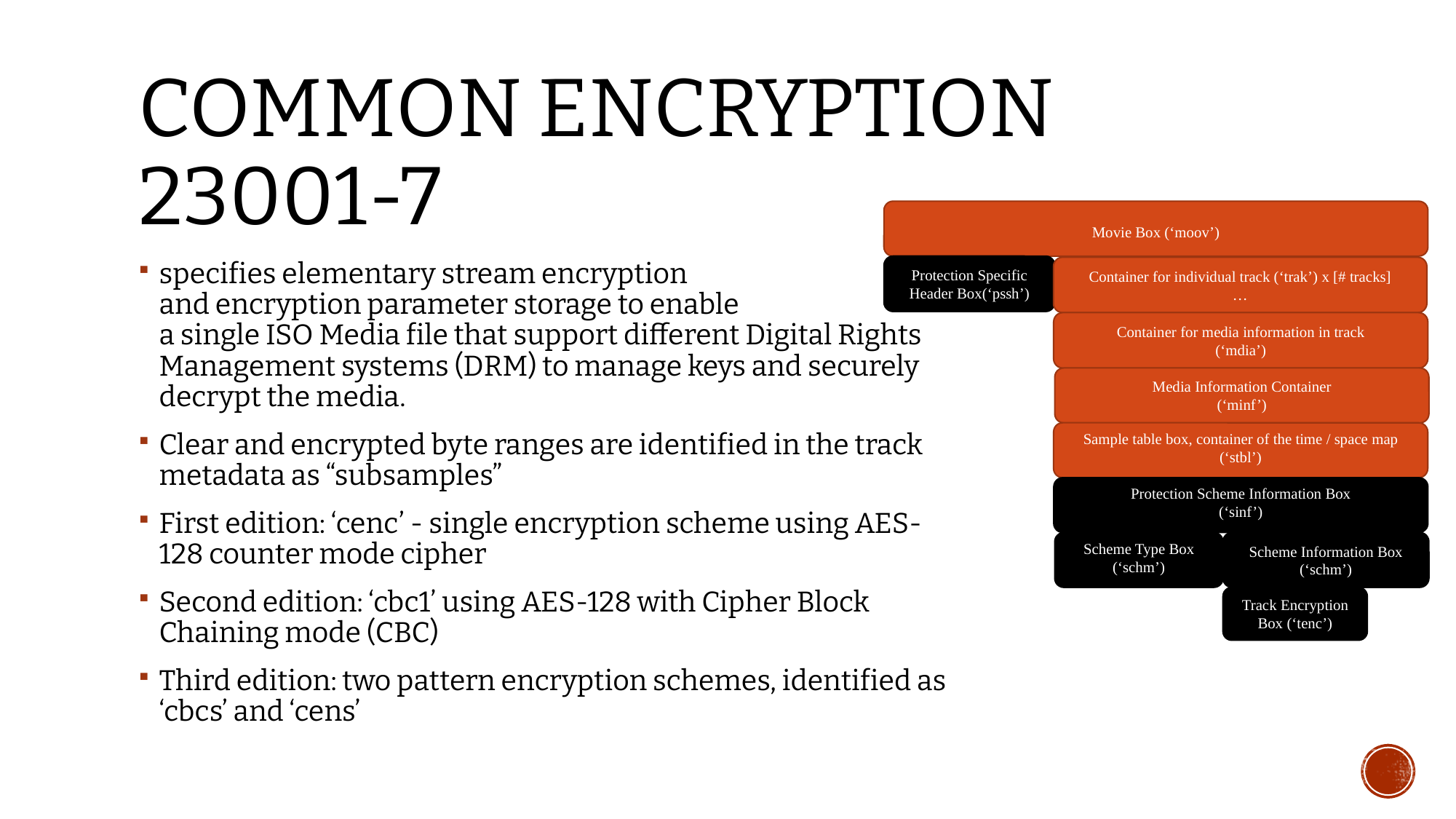

# Common Encryption 23001-7

Movie Box (‘moov’)
Protection Specific Header Box(‘pssh’)
Container for individual track (‘trak’) x [# tracks]
…
Container for media information in track
(‘mdia’)
Media Information Container
(‘minf’)
Sample table box, container of the time / space map
(‘stbl’)
Protection Scheme Information Box
(‘sinf’)
Scheme Information Box
(‘schm’)
Scheme Type Box
(‘schm’)
Track Encryption Box (‘tenc’)
specifies elementary stream encryption
and encryption parameter storage to enable
a single ISO Media file that support different Digital Rights Management systems (DRM) to manage keys and securely decrypt the media.
Clear and encrypted byte ranges are identified in the track metadata as “subsamples”
First edition: ‘cenc’ - single encryption scheme using AES-128 counter mode cipher
Second edition: ‘cbc1’ using AES-128 with Cipher Block Chaining mode (CBC)
Third edition: two pattern encryption schemes, identified as ‘cbcs’ and ‘cens’